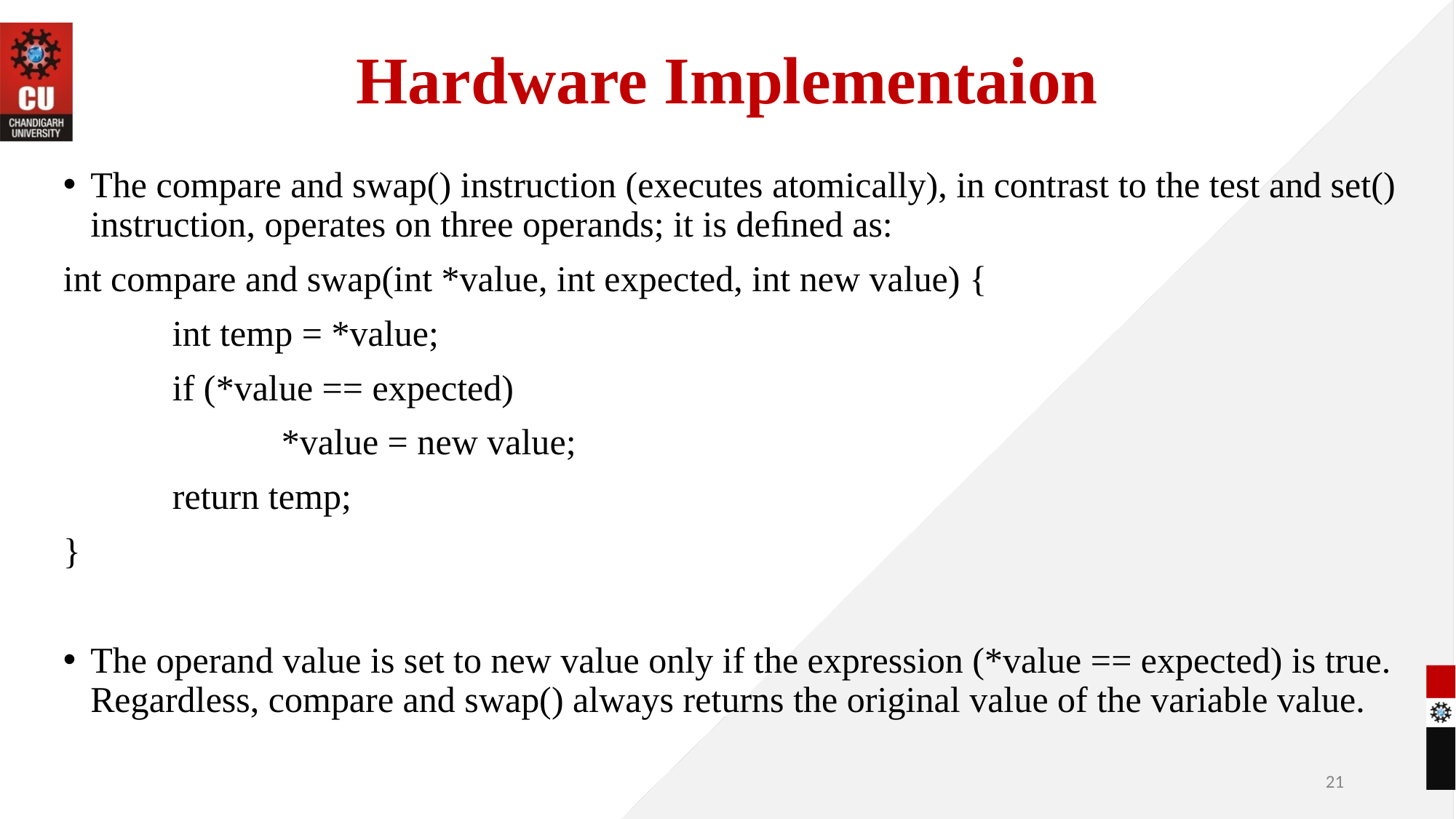

# Hardware Implementaion
The compare and swap() instruction (executes atomically), in contrast to the test and set() instruction, operates on three operands; it is deﬁned as:
int compare and swap(int *value, int expected, int new value) {
	int temp = *value;
	if (*value == expected)
		*value = new value;
	return temp;
}

The operand value is set to new value only if the expression (*value == expected) is true. Regardless, compare and swap() always returns the original value of the variable value.
21